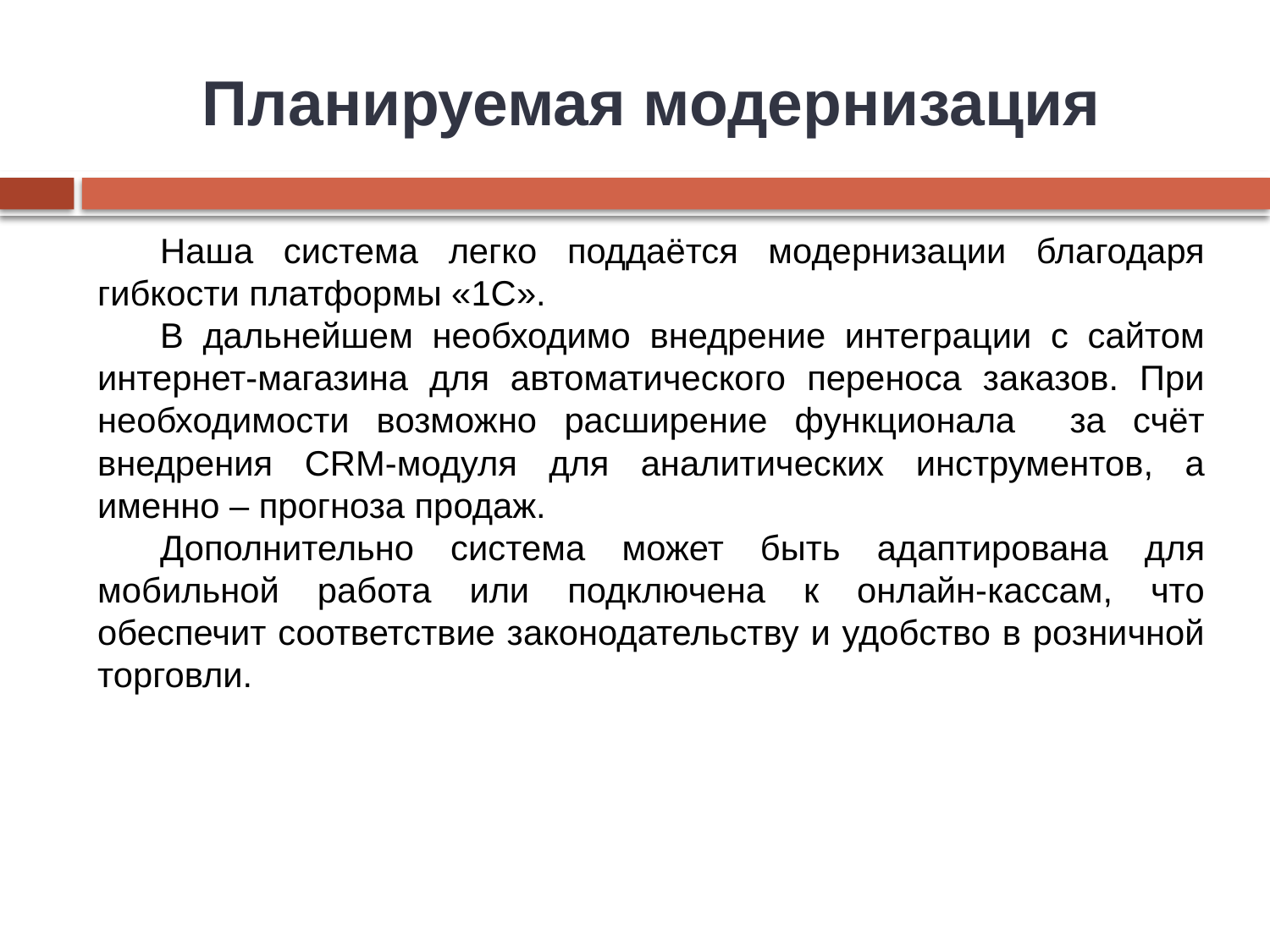

# Планируемая модернизация
Наша система легко поддаётся модернизации благодаря гибкости платформы «1С».
В дальнейшем необходимо внедрение интеграции с сайтом интернет-магазина для автоматического переноса заказов. При необходимости возможно расширение функционала  за счёт внедрения CRM-модуля для аналитических инструментов, а именно – прогноза продаж.
Дополнительно система может быть адаптирована для мобильной работа или подключена к онлайн-кассам, что обеспечит соответствие законодательству и удобство в розничной торговли.